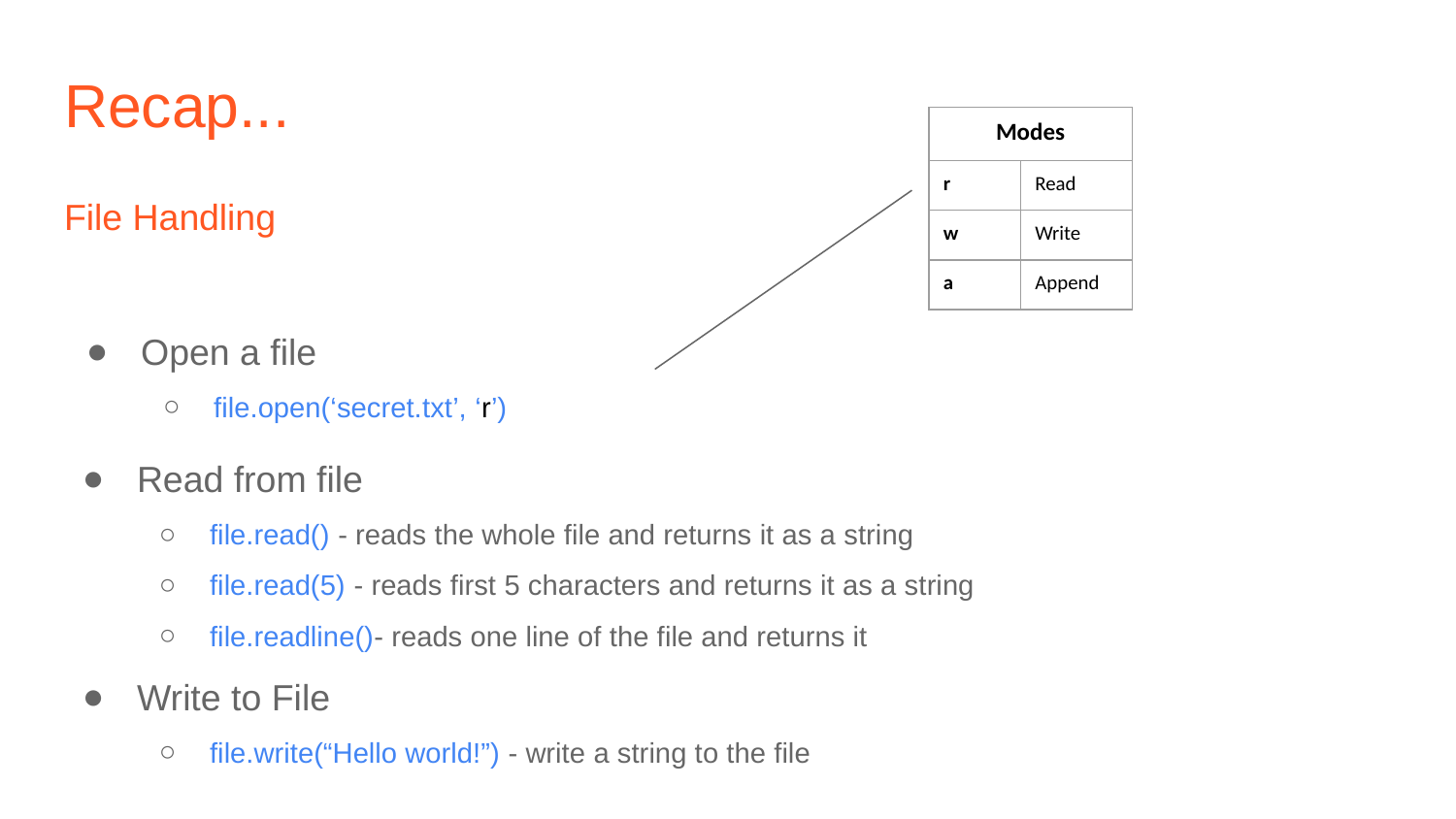

Recap...
| Modes |  |
| --- | --- |
| r | Read |
| w | Write |
| a | Append |
# File Handling
Open a file
file.open(‘secret.txt’, ‘r’)
Read from file
file.read() - reads the whole file and returns it as a string
file.read(5) - reads first 5 characters and returns it as a string
file.readline()- reads one line of the file and returns it
Write to File
file.write(“Hello world!”) - write a string to the file